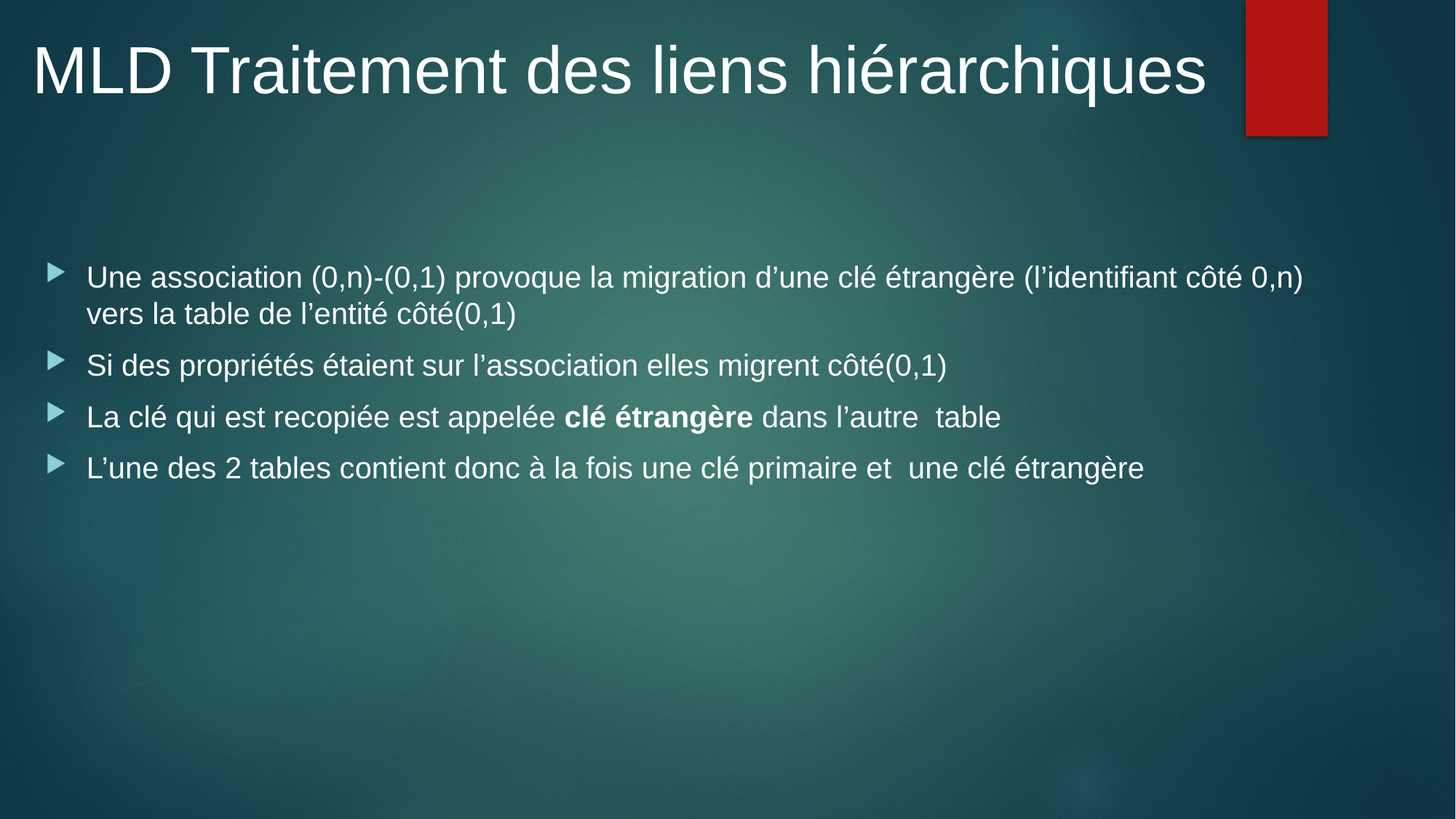

# MLD Traitement des liens hiérarchiques

Une association (0,n)-(0,1) provoque la migration d’une clé étrangère (l’identifiant côté 0,n) vers la table de l’entité côté(0,1)
Si des propriétés étaient sur l’association elles migrent côté(0,1)
La clé qui est recopiée est appelée clé étrangère dans l’autre  table
L’une des 2 tables contient donc à la fois une clé primaire et  une clé étrangère